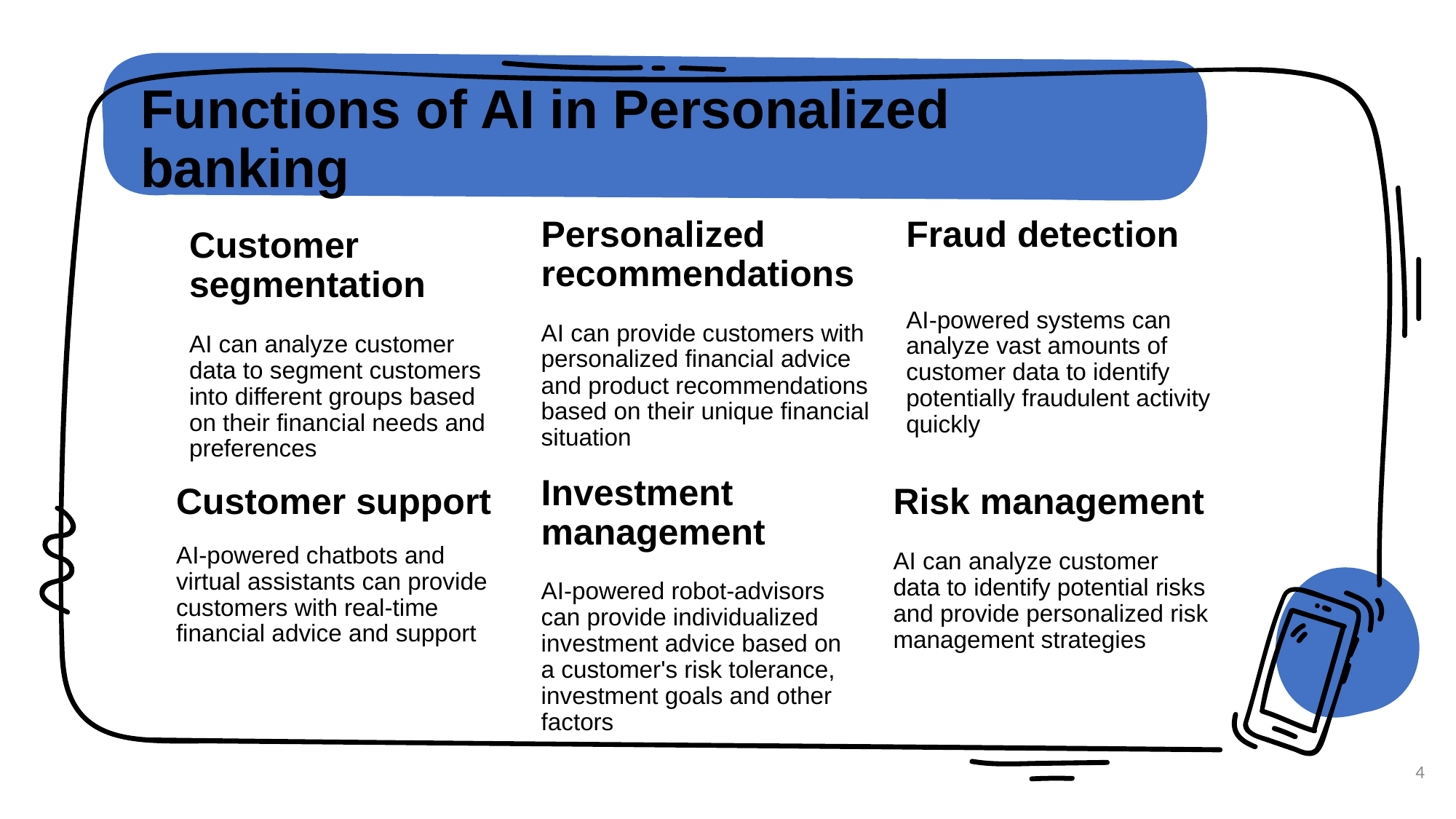

# Functions of AI in Personalized banking
Personalized recommendations

AI can provide customers with personalized financial advice and product recommendations based on their unique financial situation
Fraud detection

AI-powered systems can analyze vast amounts of customer data to identify potentially fraudulent activity quickly
Customer segmentation

AI can analyze customer data to segment customers into different groups based on their financial needs and preferences
Investment management

AI-powered robot-advisors can provide individualized investment advice based on a customer's risk tolerance, investment goals and other factors
Customer support
AI-powered chatbots and virtual assistants can provide customers with real-time financial advice and support
Risk management

AI can analyze customer data to identify potential risks and provide personalized risk management strategies

4